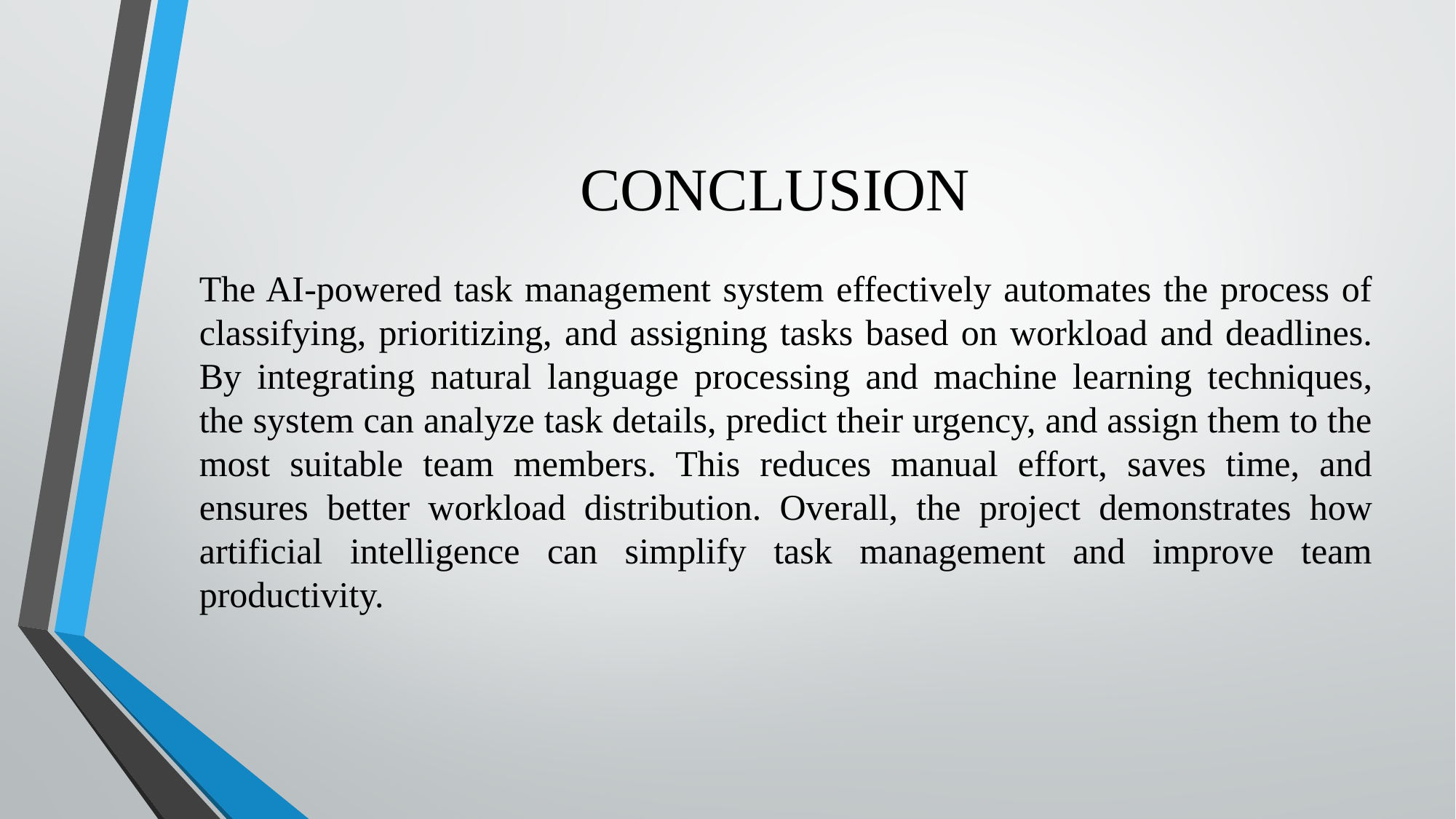

# CONCLUSION
The AI-powered task management system effectively automates the process of classifying, prioritizing, and assigning tasks based on workload and deadlines. By integrating natural language processing and machine learning techniques, the system can analyze task details, predict their urgency, and assign them to the most suitable team members. This reduces manual effort, saves time, and ensures better workload distribution. Overall, the project demonstrates how artificial intelligence can simplify task management and improve team productivity.